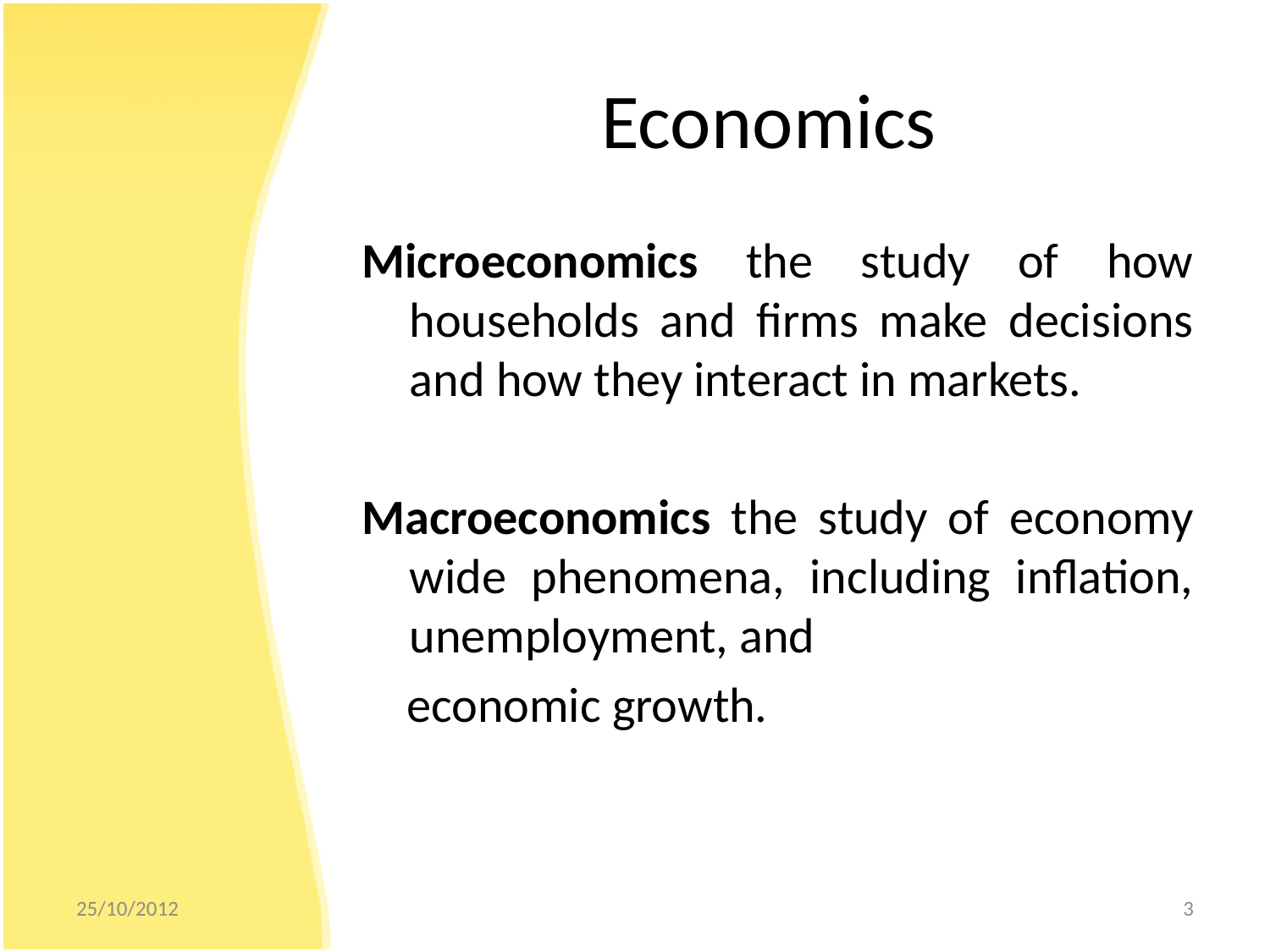

# Economics
Microeconomics the study of how households and firms make decisions and how they interact in markets.

Macroeconomics the study of economy wide phenomena, including inflation, unemployment, and
    economic growth.
25/10/2012
3